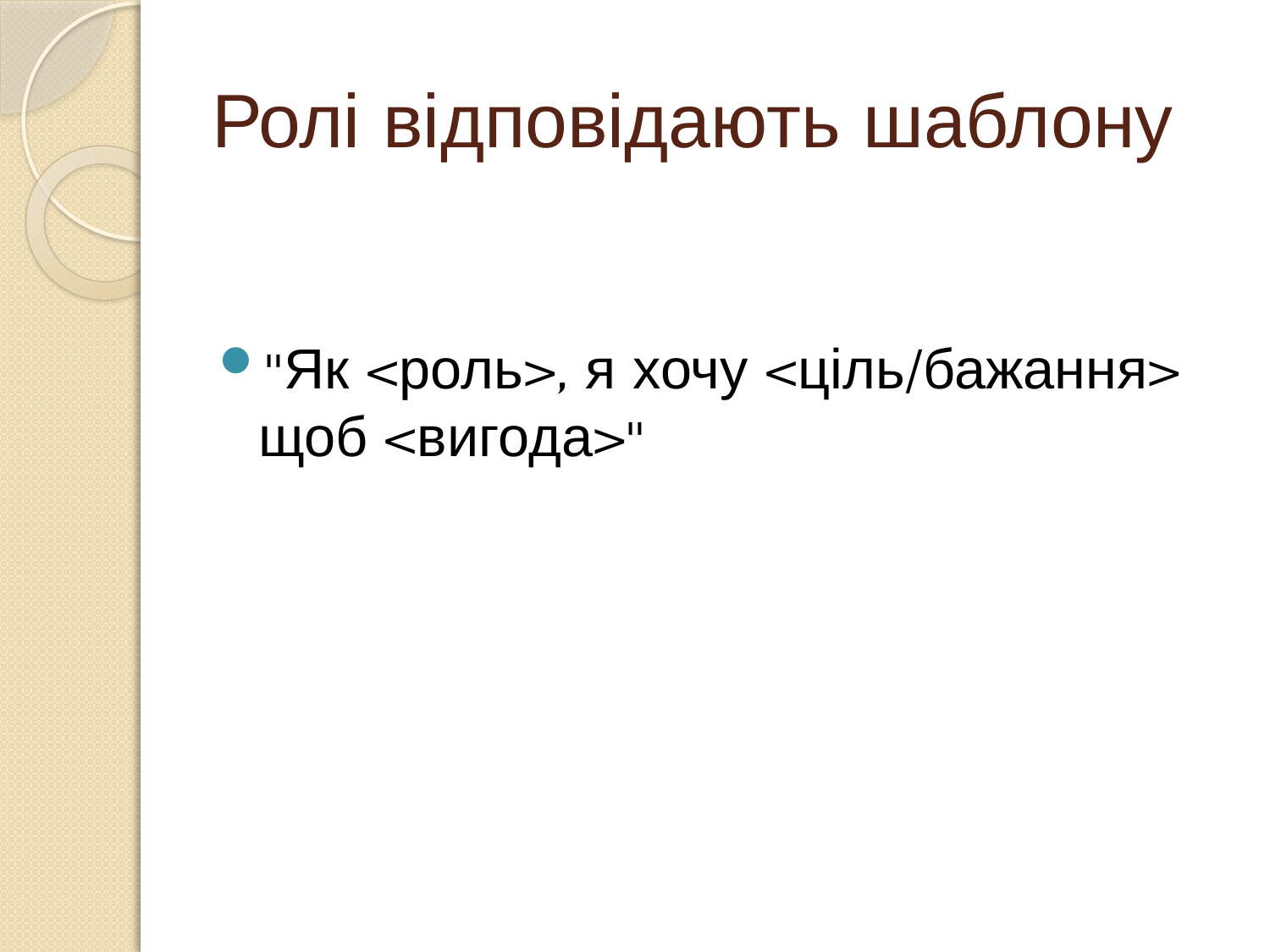

# Ролі відповідають шаблону
"Як <роль>, я хочу <ціль/бажання> щоб <вигода>"